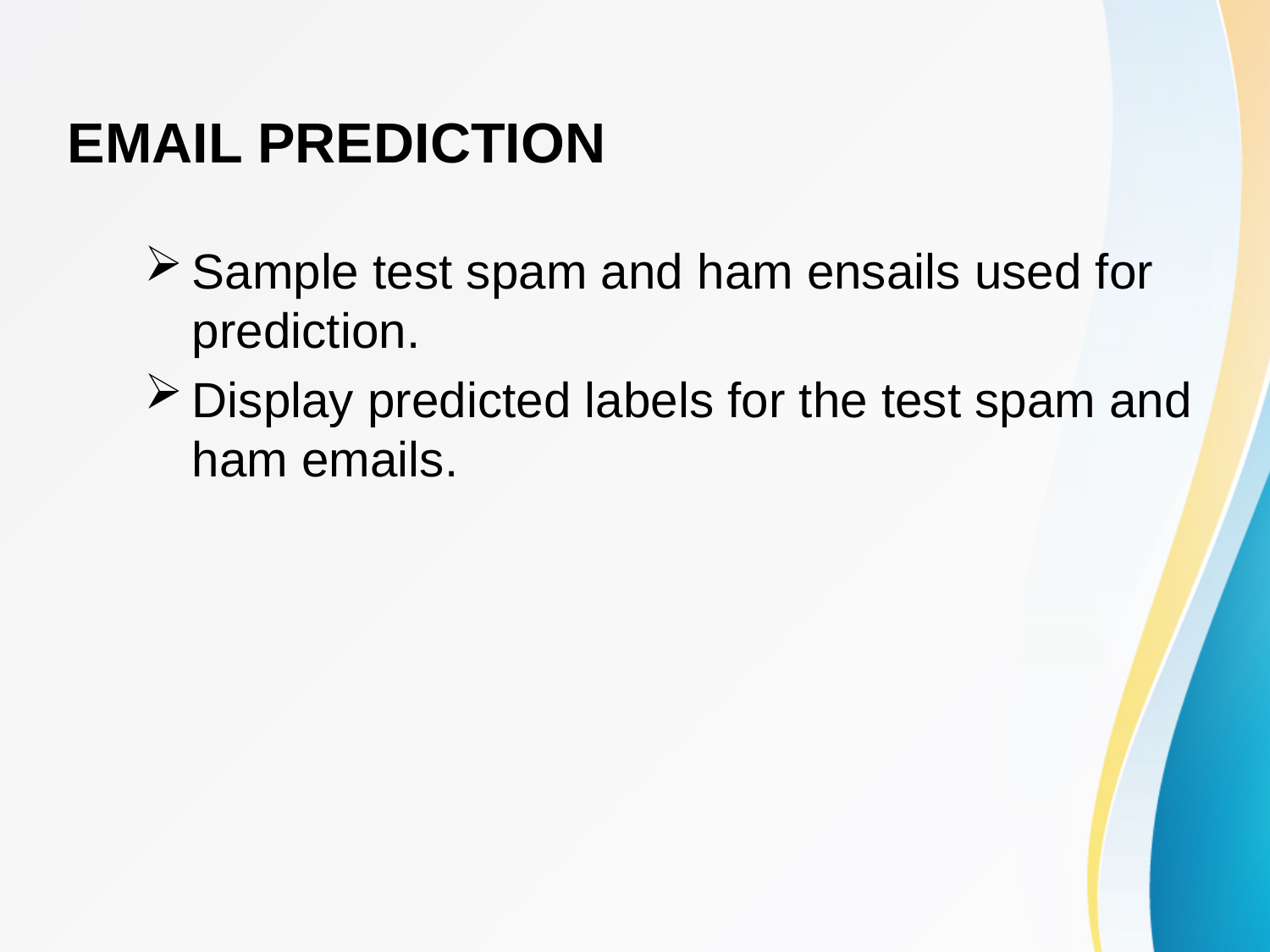

# EMAIL PREDICTION
Sample test spam and ham ensails used for prediction.
Display predicted labels for the test spam and ham emails.